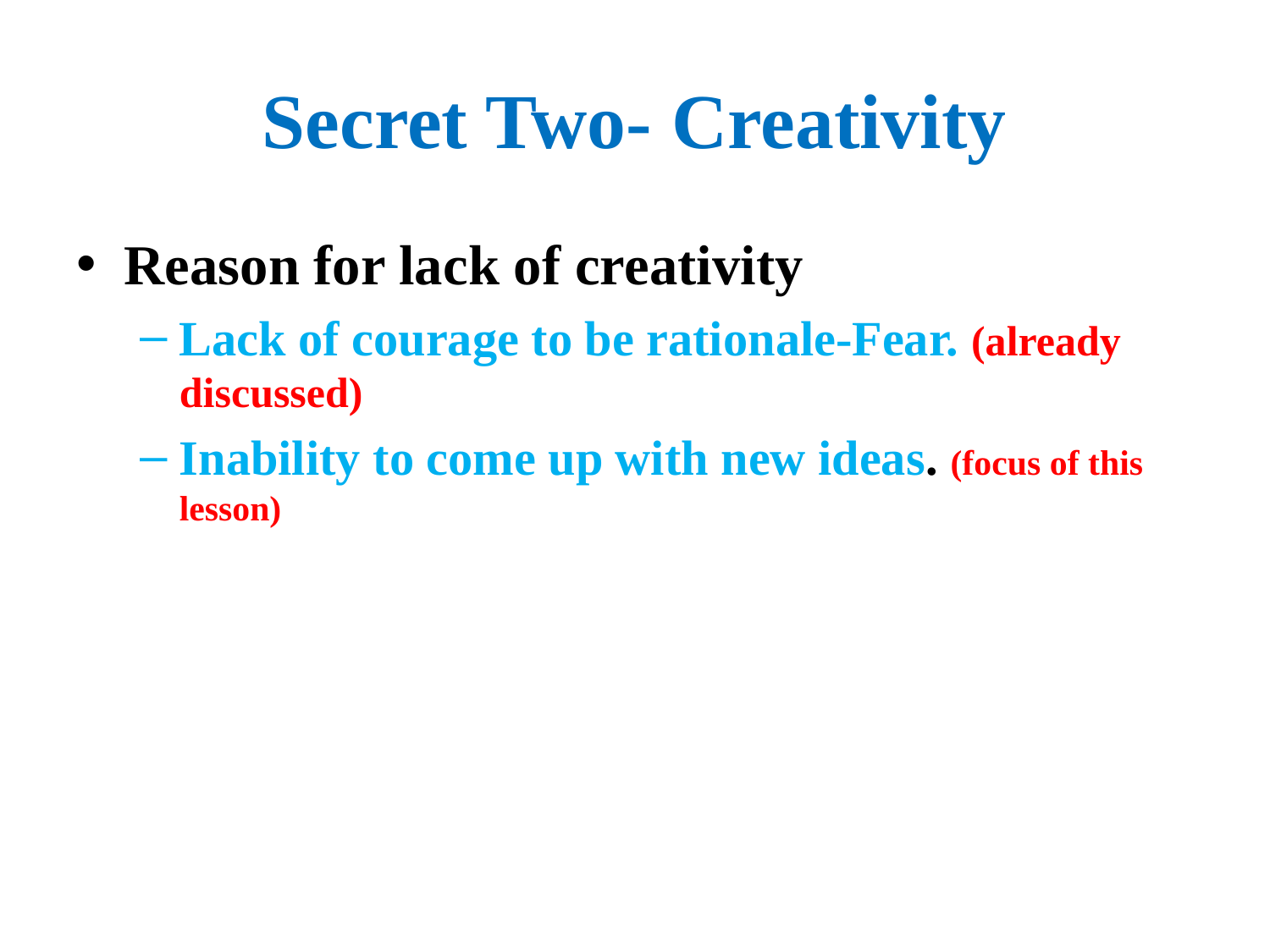

# Secret Two- Creativity
Reason for lack of creativity
Lack of courage to be rationale-Fear. (already discussed)
Inability to come up with new ideas. (focus of this lesson)